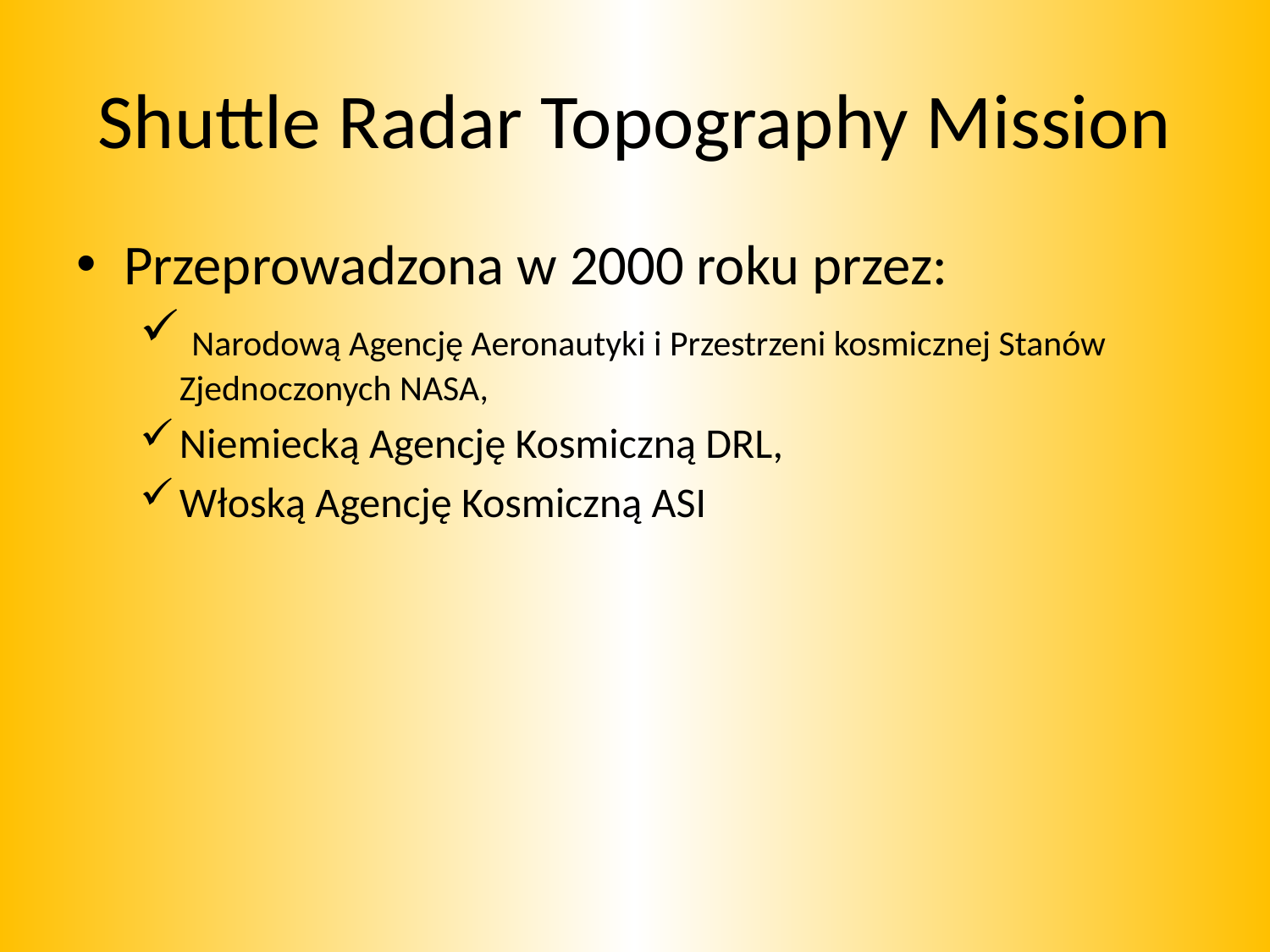

# Shuttle Radar Topography Mission
Przeprowadzona w 2000 roku przez:
 Narodową Agencję Aeronautyki i Przestrzeni kosmicznej Stanów Zjednoczonych NASA,
Niemiecką Agencję Kosmiczną DRL,
Włoską Agencję Kosmiczną ASI